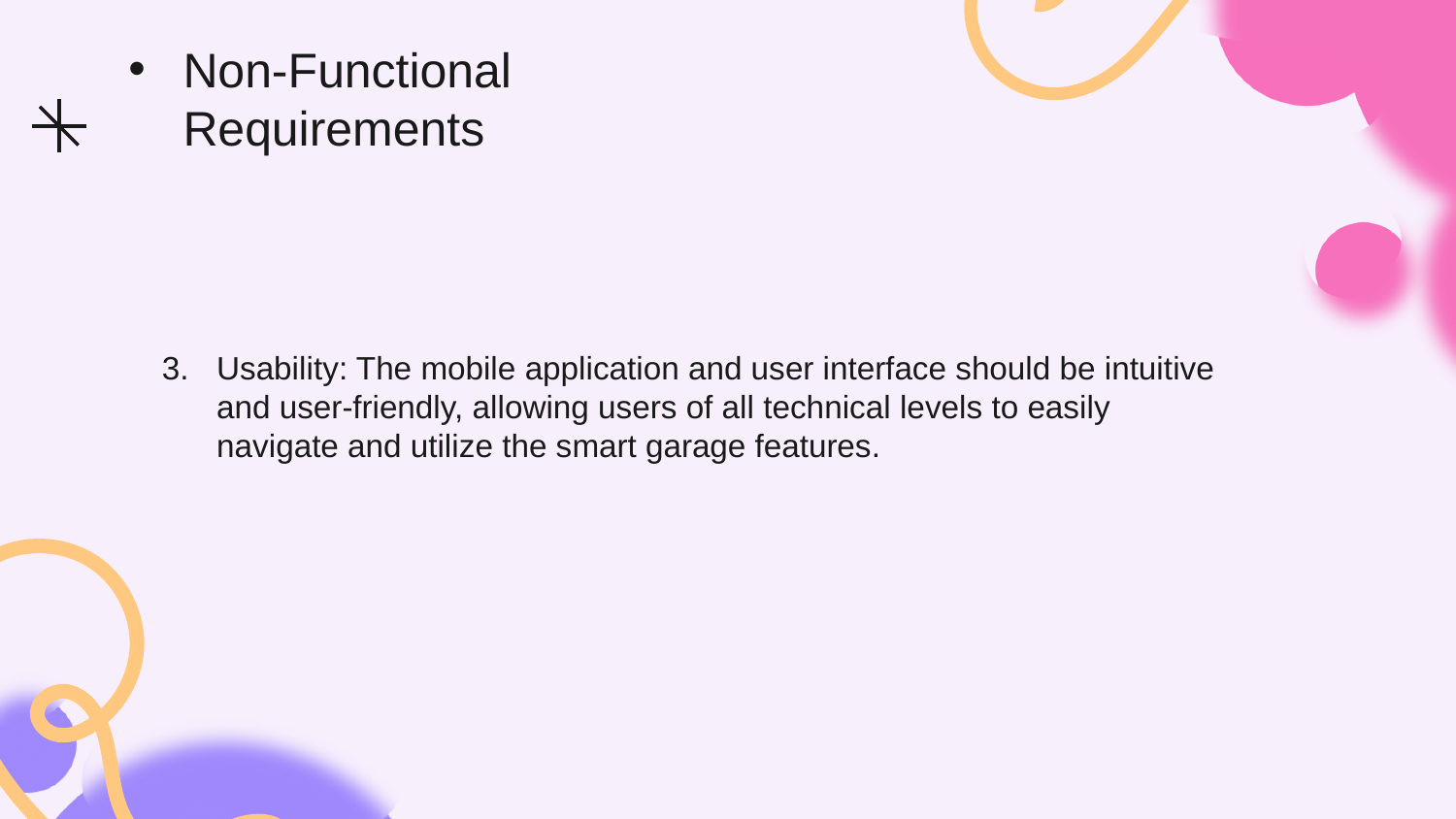

Non-Functional Requirements
Usability: The mobile application and user interface should be intuitive and user-friendly, allowing users of all technical levels to easily navigate and utilize the smart garage features.